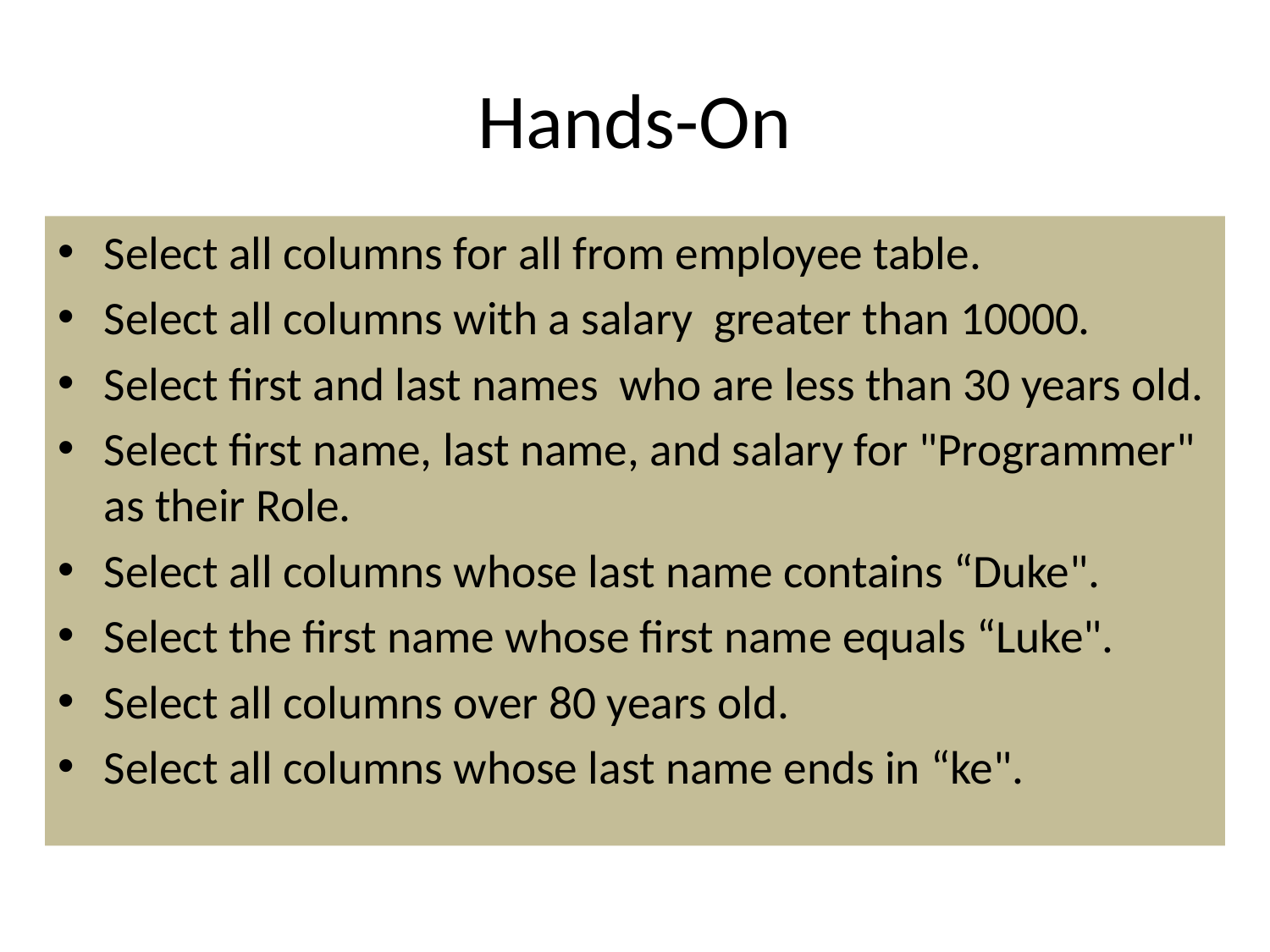

# Hands-On
Select all columns for all from employee table.
Select all columns with a salary  greater than 10000.
Select first and last names  who are less than 30 years old.
Select first name, last name, and salary for "Programmer" as their Role.
Select all columns whose last name contains “Duke".
Select the first name whose first name equals “Luke".
Select all columns over 80 years old.
Select all columns whose last name ends in “ke".